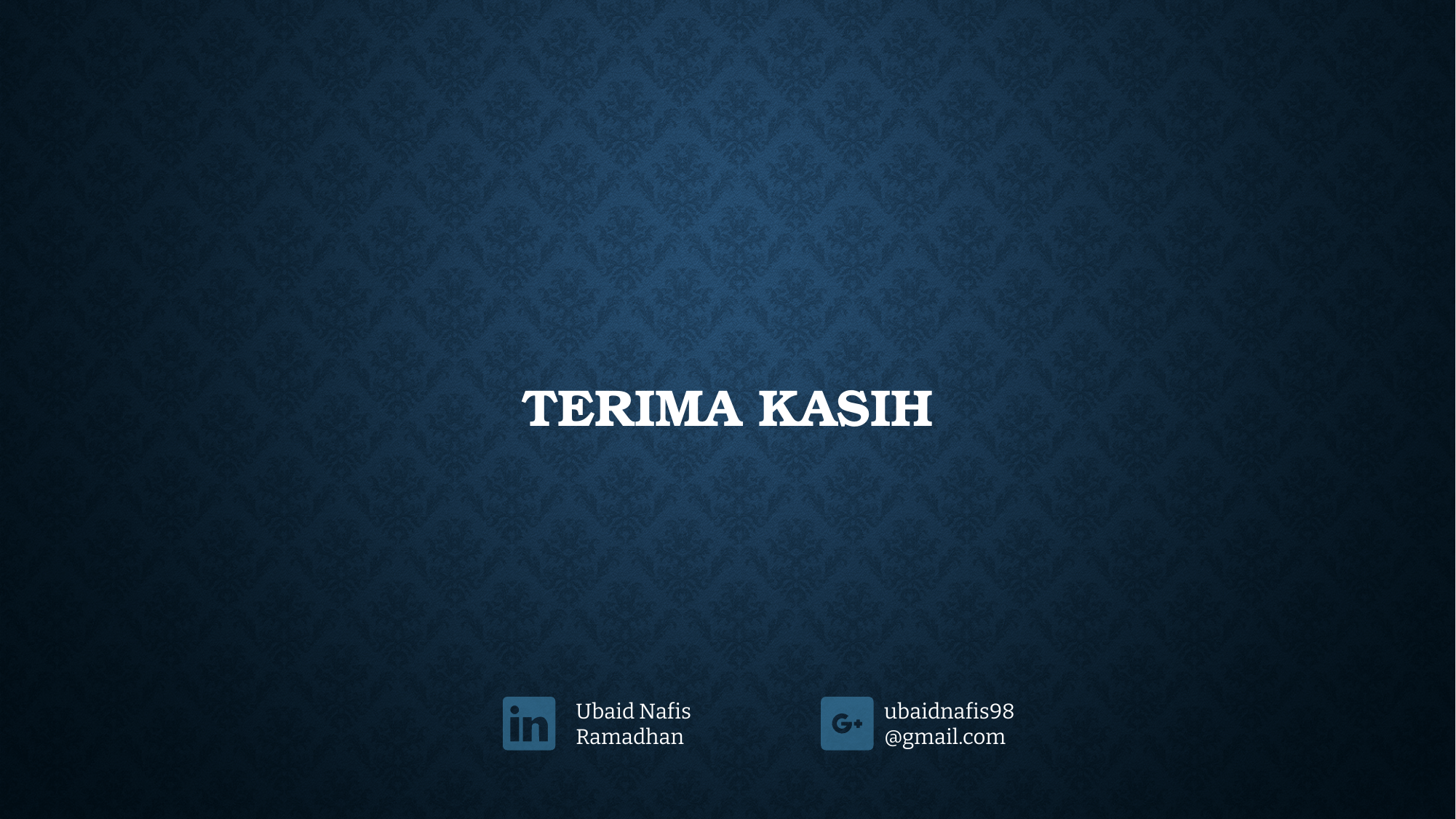

# Terima kasih
Ubaid Nafis Ramadhan
ubaidnafis98@gmail.com